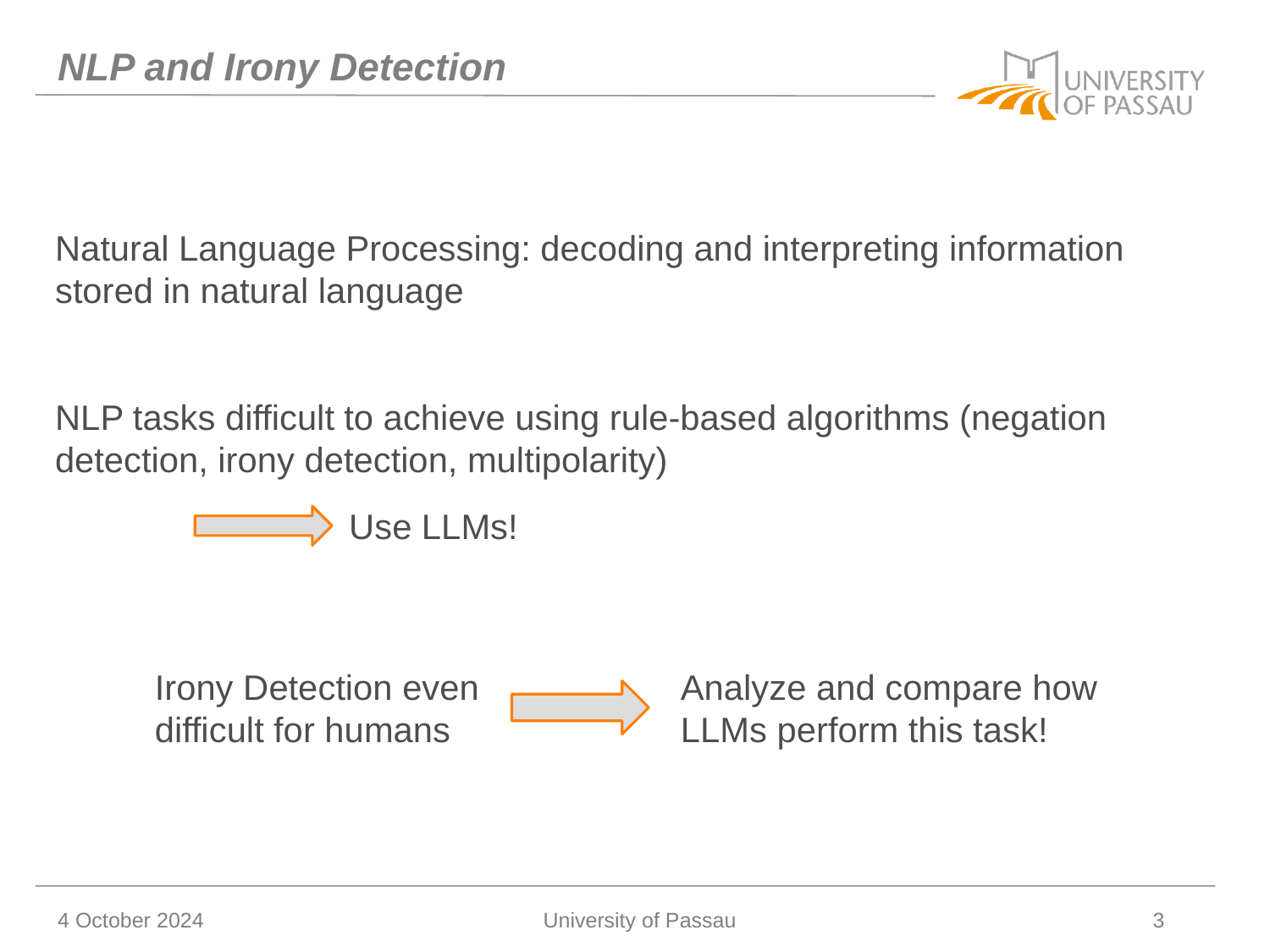

# NLP and Irony Detection
Natural Language Processing: decoding and interpreting information stored in natural language

NLP tasks difficult to achieve using rule-based algorithms (negation detection, irony detection, multipolarity)
Use LLMs!

Analyze and compare how LLMs perform this task!
Irony Detection even difficult for humans

4 October 2024
University of Passau
3